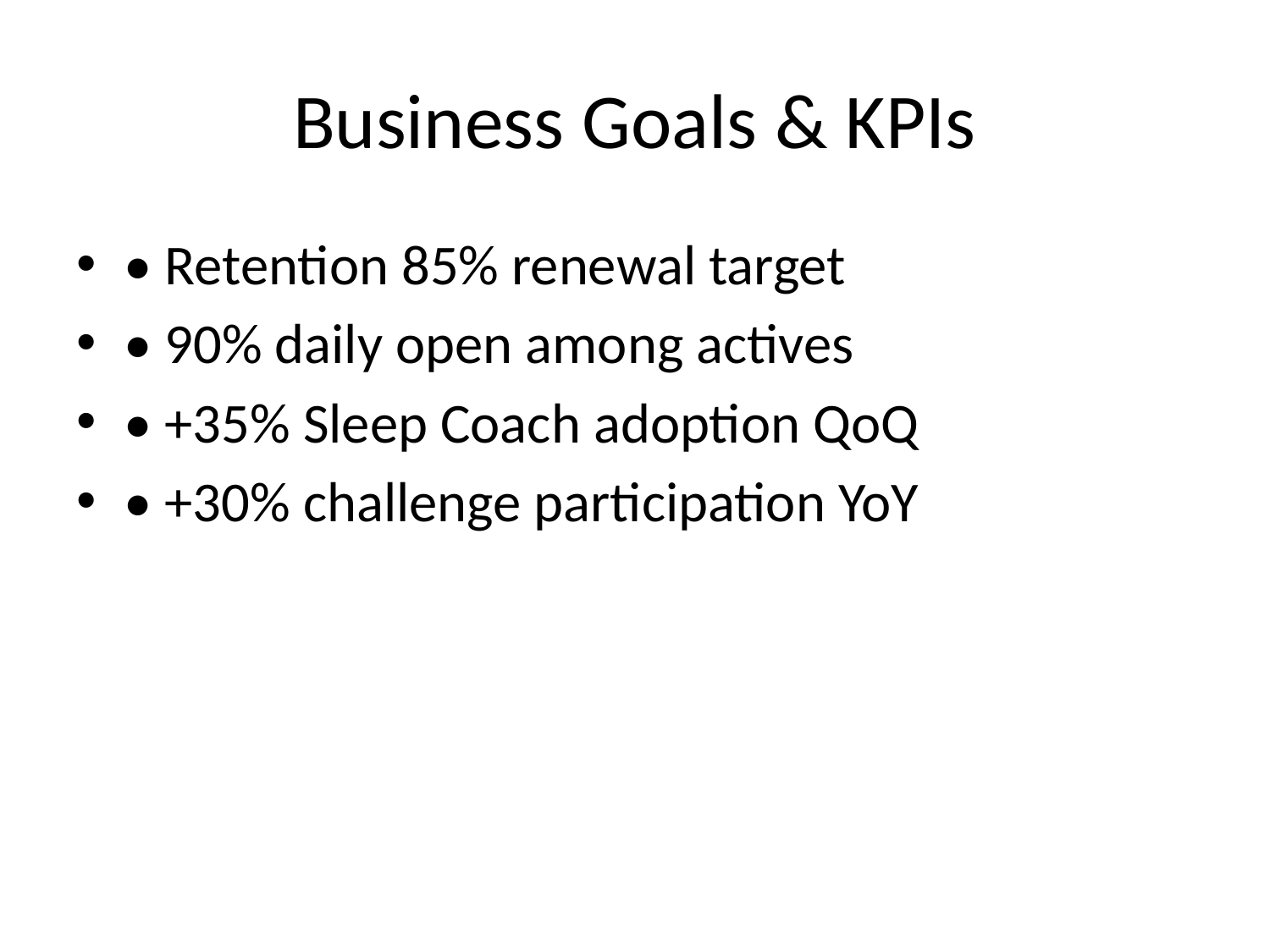

# Business Goals & KPIs
• Retention 85% renewal target
• 90% daily open among actives
• +35% Sleep Coach adoption QoQ
• +30% challenge participation YoY